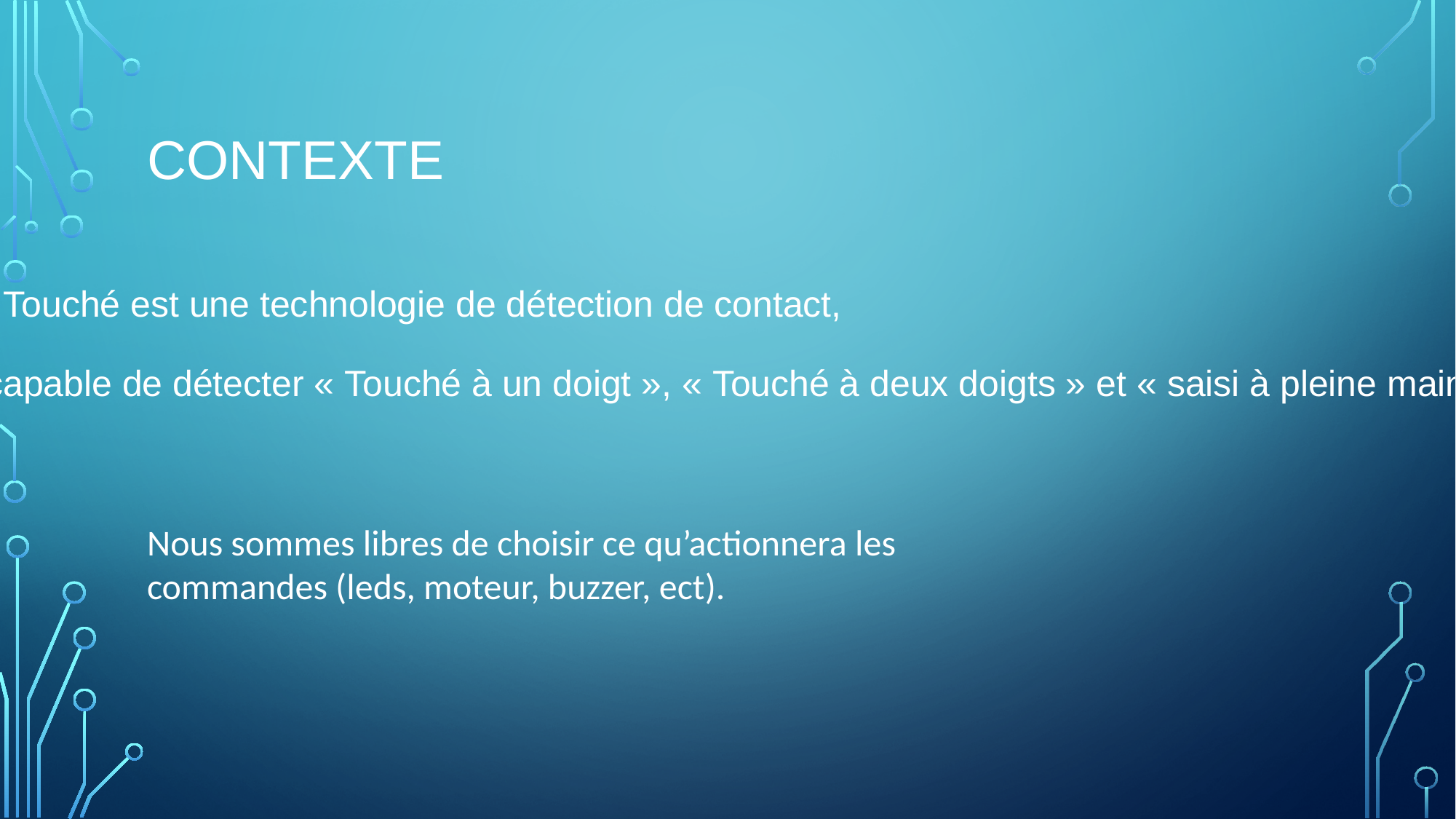

# Contexte
Touché est une technologie de détection de contact,
capable de détecter « Touché à un doigt », « Touché à deux doigts » et « saisi à pleine main ».
Nous sommes libres de choisir ce qu’actionnera les commandes (leds, moteur, buzzer, ect).